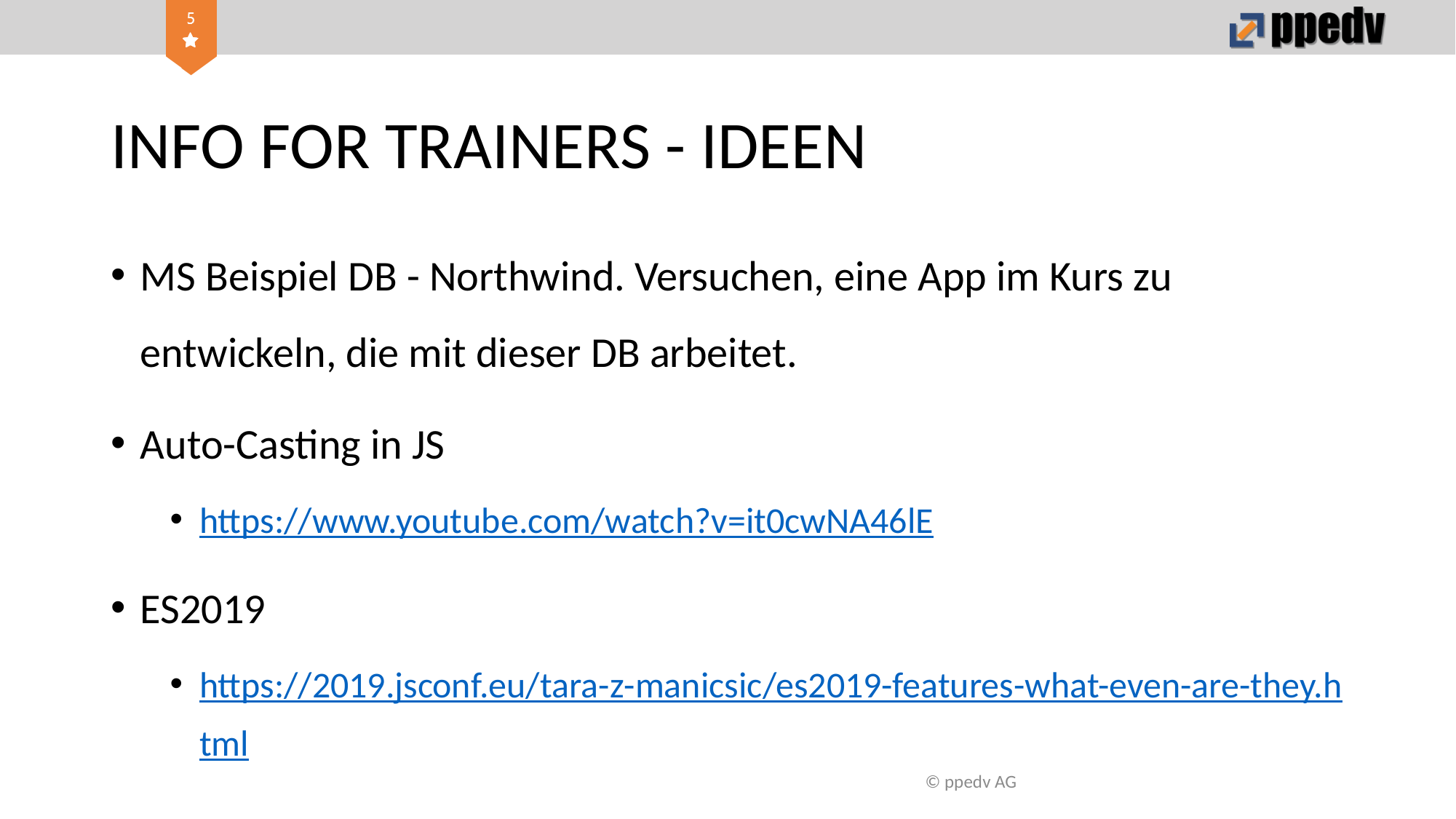

# INFO FOR TRAINERS - IDEEN
MS Beispiel DB - Northwind. Versuchen, eine App im Kurs zu entwickeln, die mit dieser DB arbeitet.
Auto-Casting in JS
https://www.youtube.com/watch?v=it0cwNA46lE
ES2019
https://2019.jsconf.eu/tara-z-manicsic/es2019-features-what-even-are-they.html

© ppedv AG